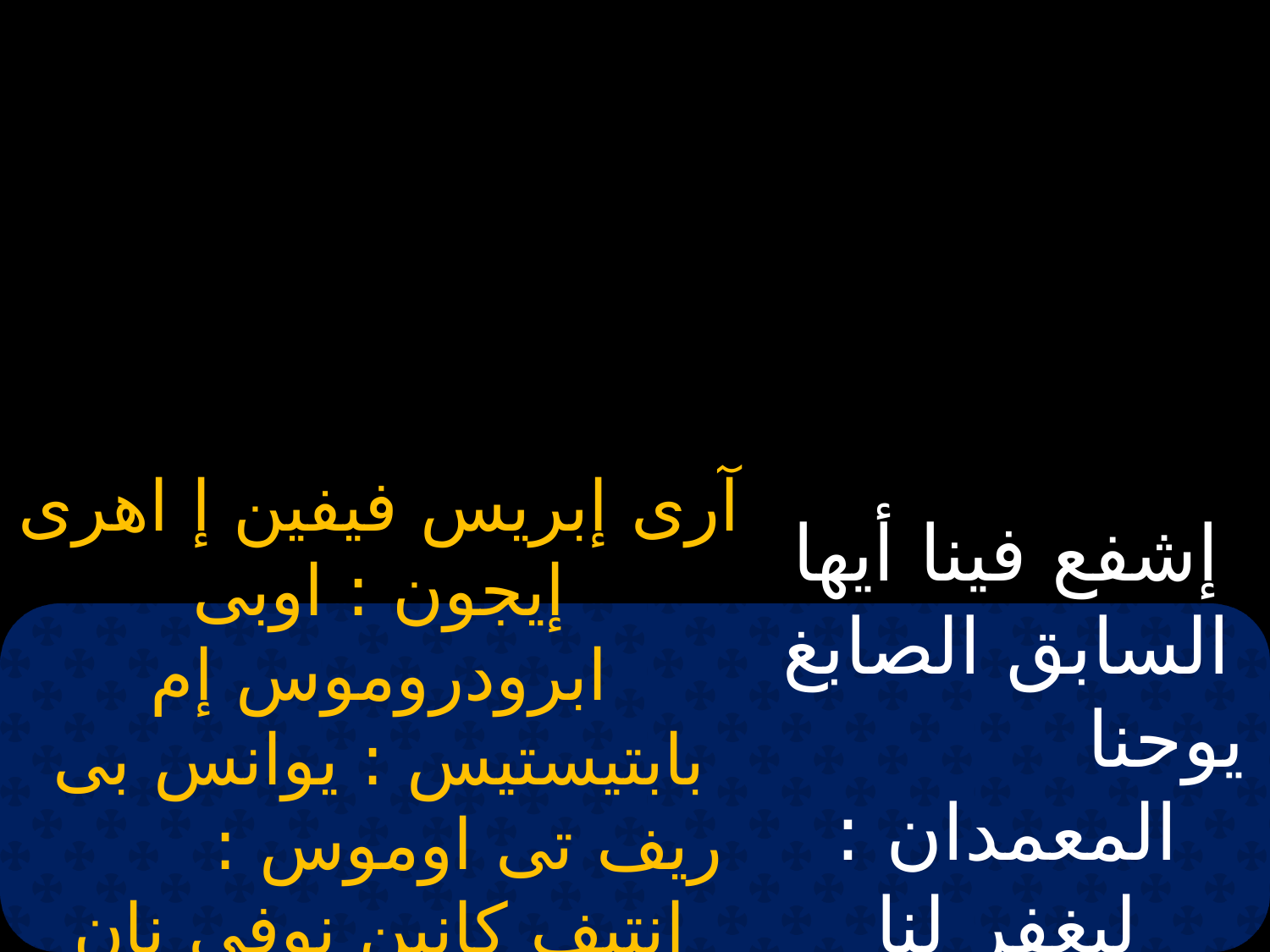

آرى إبريس فيفين إ اهرى إيجون : اوبى ابرودروموس إم بابتيستيس : يوانس بى ريف تى اوموس :         إنتيف كانين نوفى نان إيفول .
إشفع فينا أيها السابق الصابغ يوحنا               المعمدان :  ليغفر لنا خطايانا .